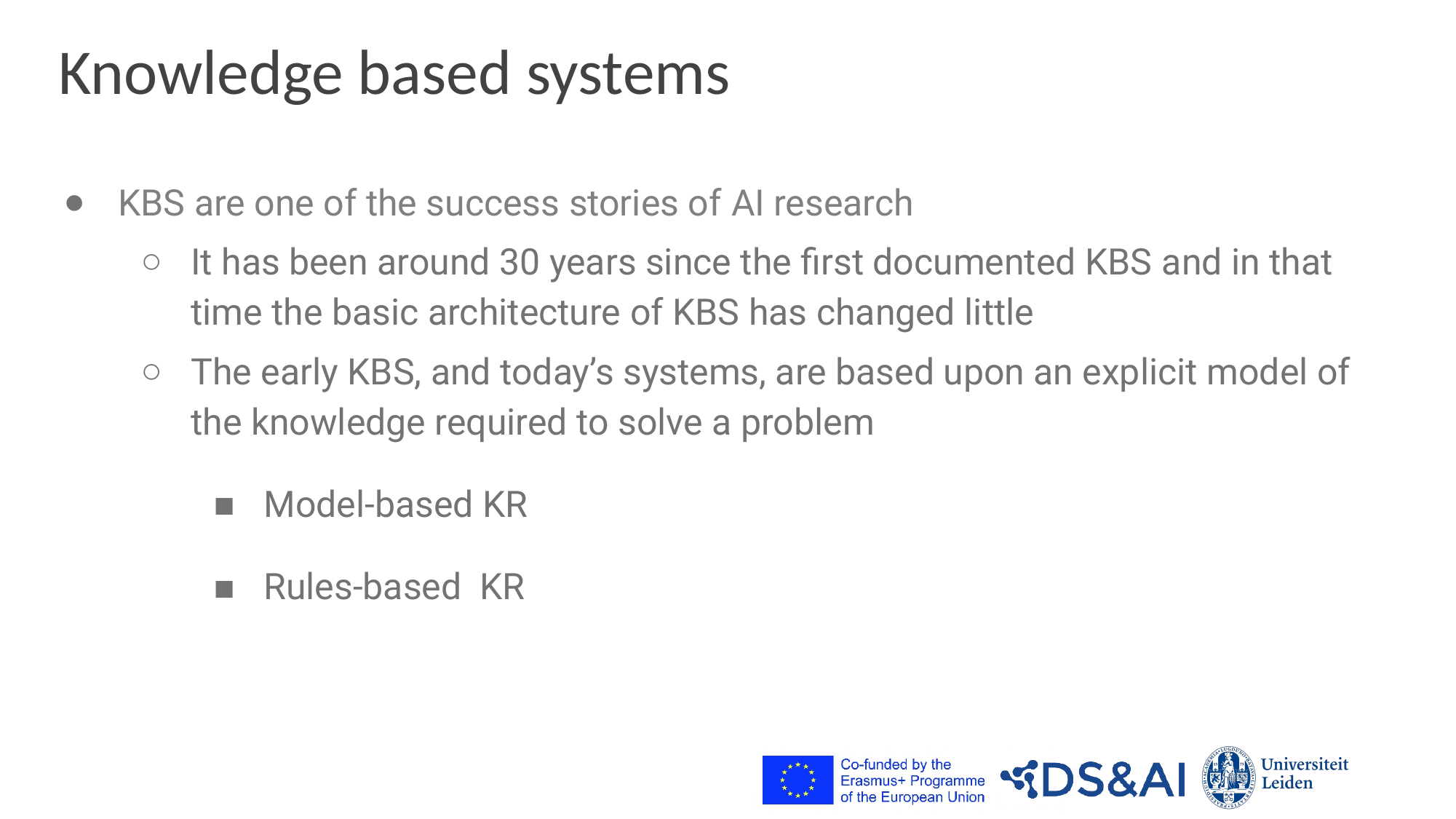

# Knowledge based systems
KBS are one of the success stories of AI research
It has been around 30 years since the first documented KBS and in that time the basic architecture of KBS has changed little
The early KBS, and today’s systems, are based upon an explicit model of the knowledge required to solve a problem
Model-based KR
Rules-based  KR